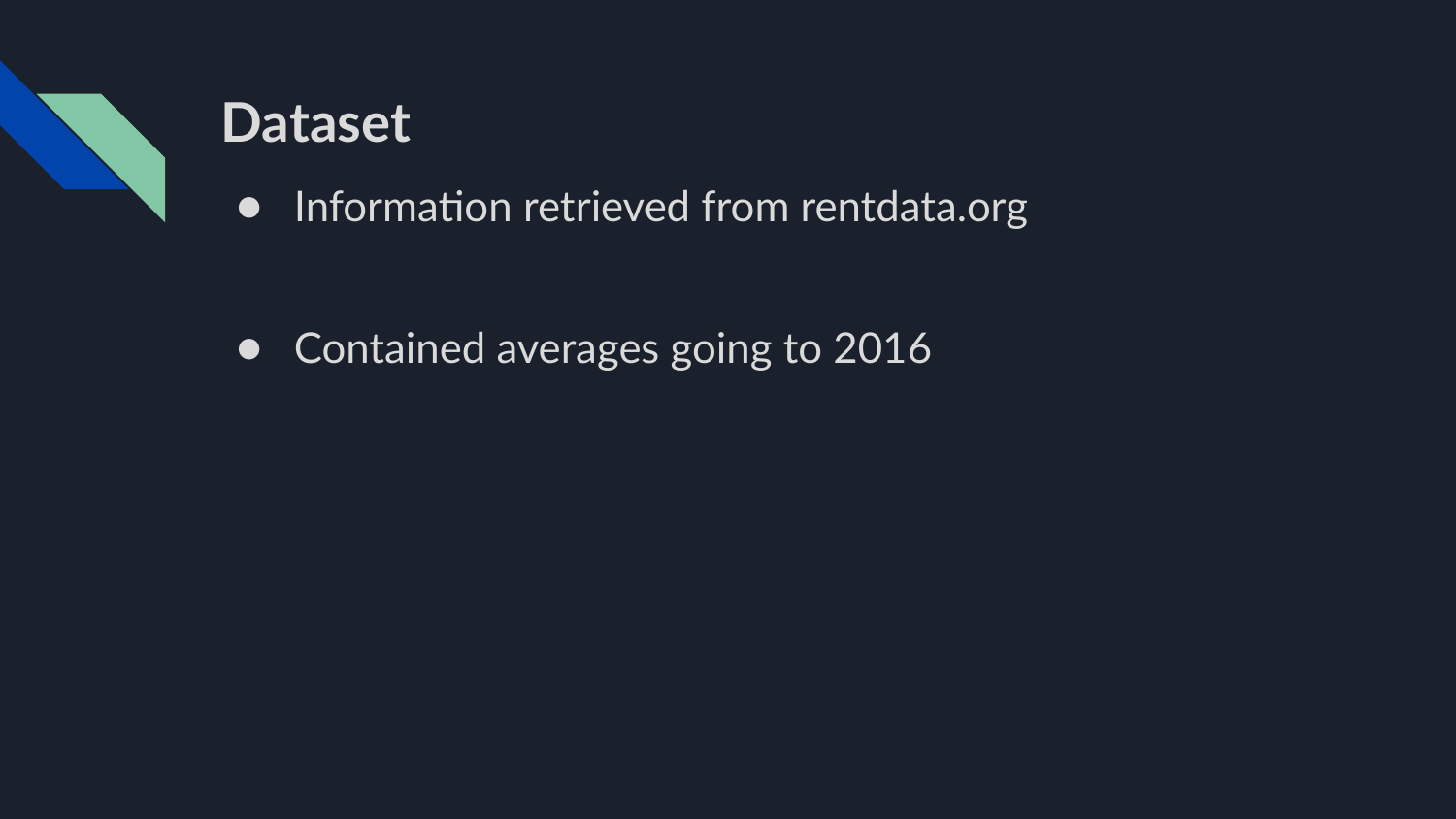

# Dataset
Information retrieved from rentdata.org

Contained averages going to 2016